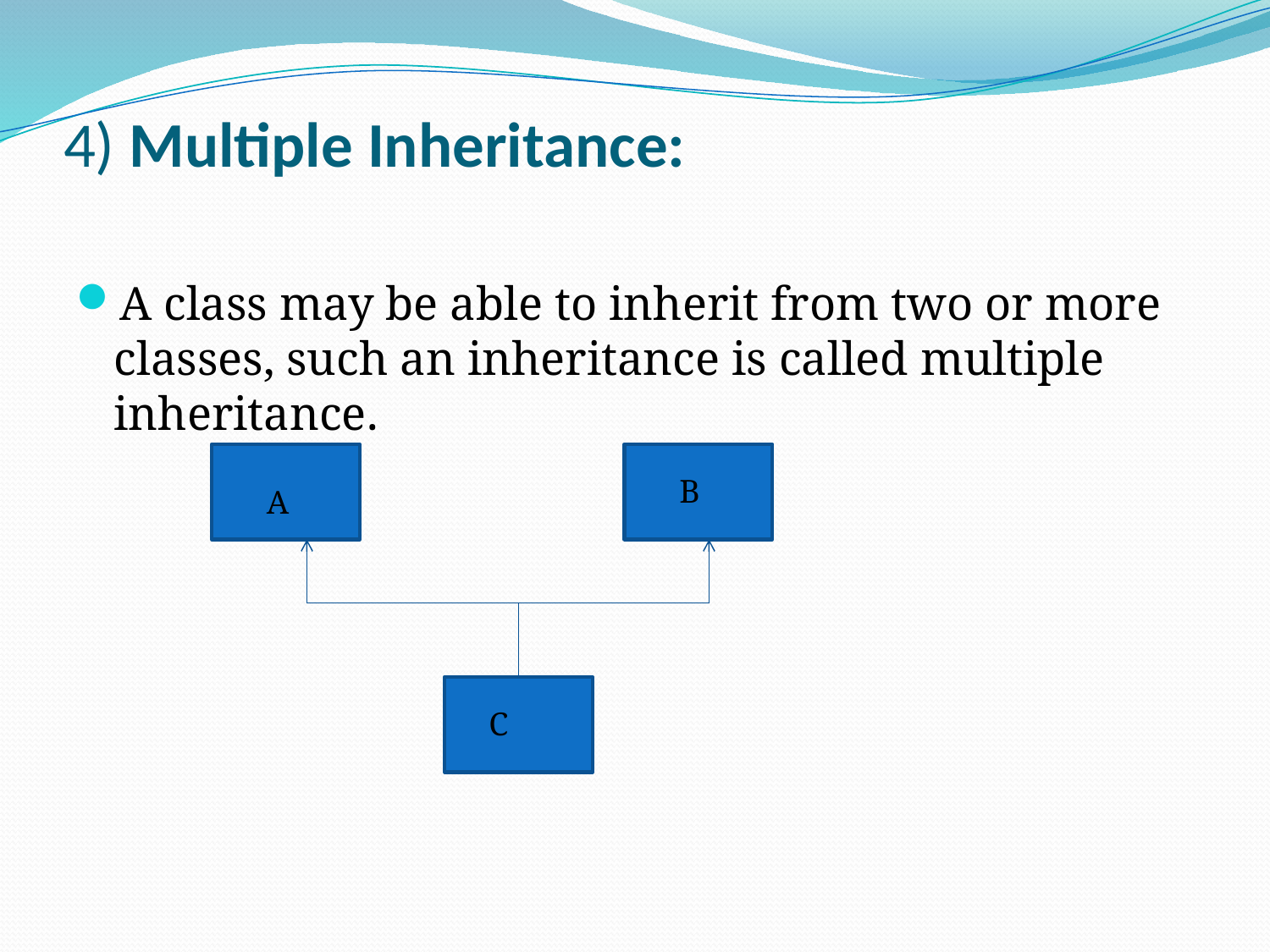

# 4) Multiple Inheritance:
A class may be able to inherit from two or more classes, such an inheritance is called multiple inheritance.

B
A

C